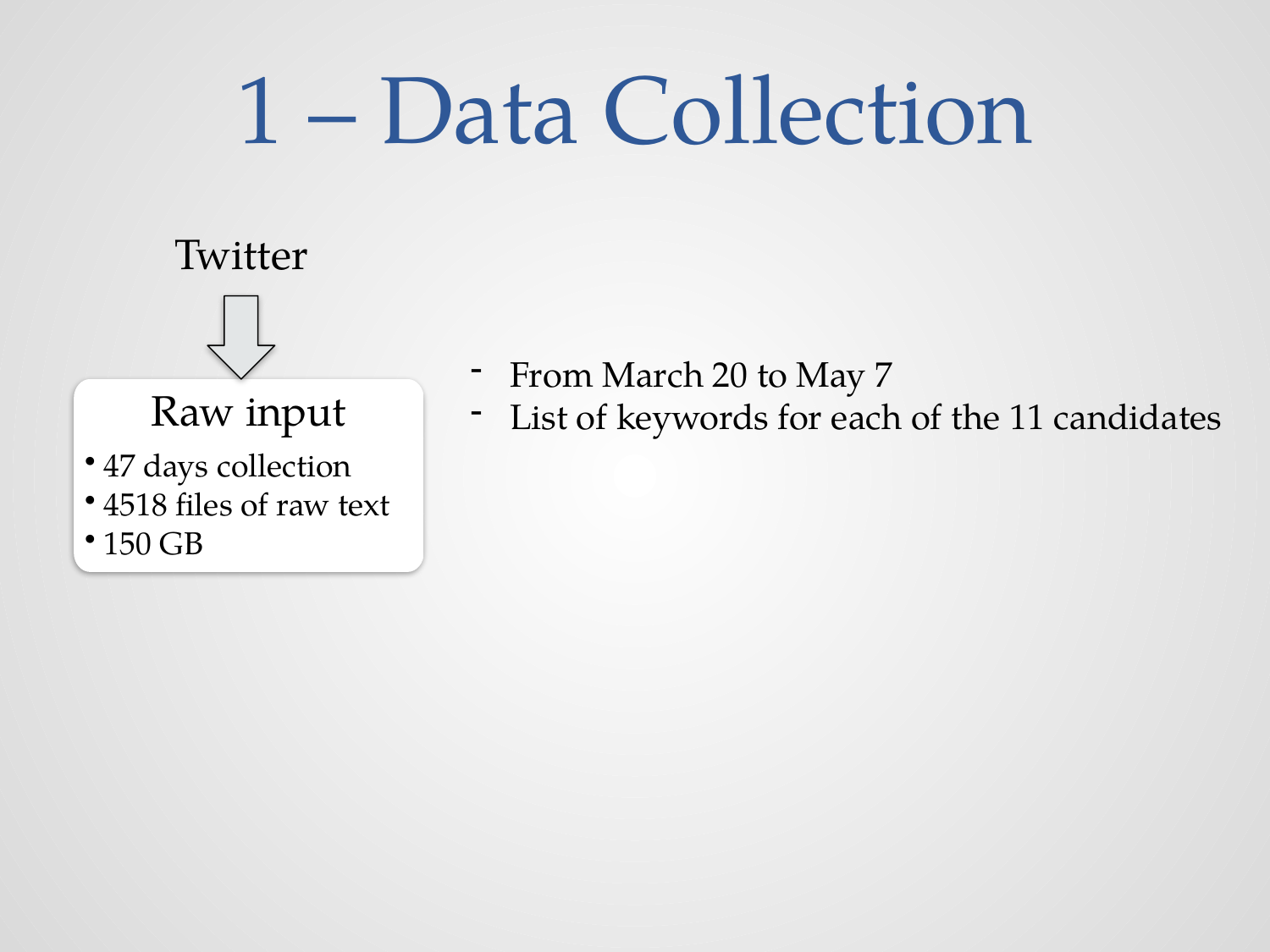

# 1 – Data Collection
Twitter

From March 20 to May 7
List of keywords for each of the 11 candidates
Raw input
 47 days collection
 4518 files of raw text
 150 GB